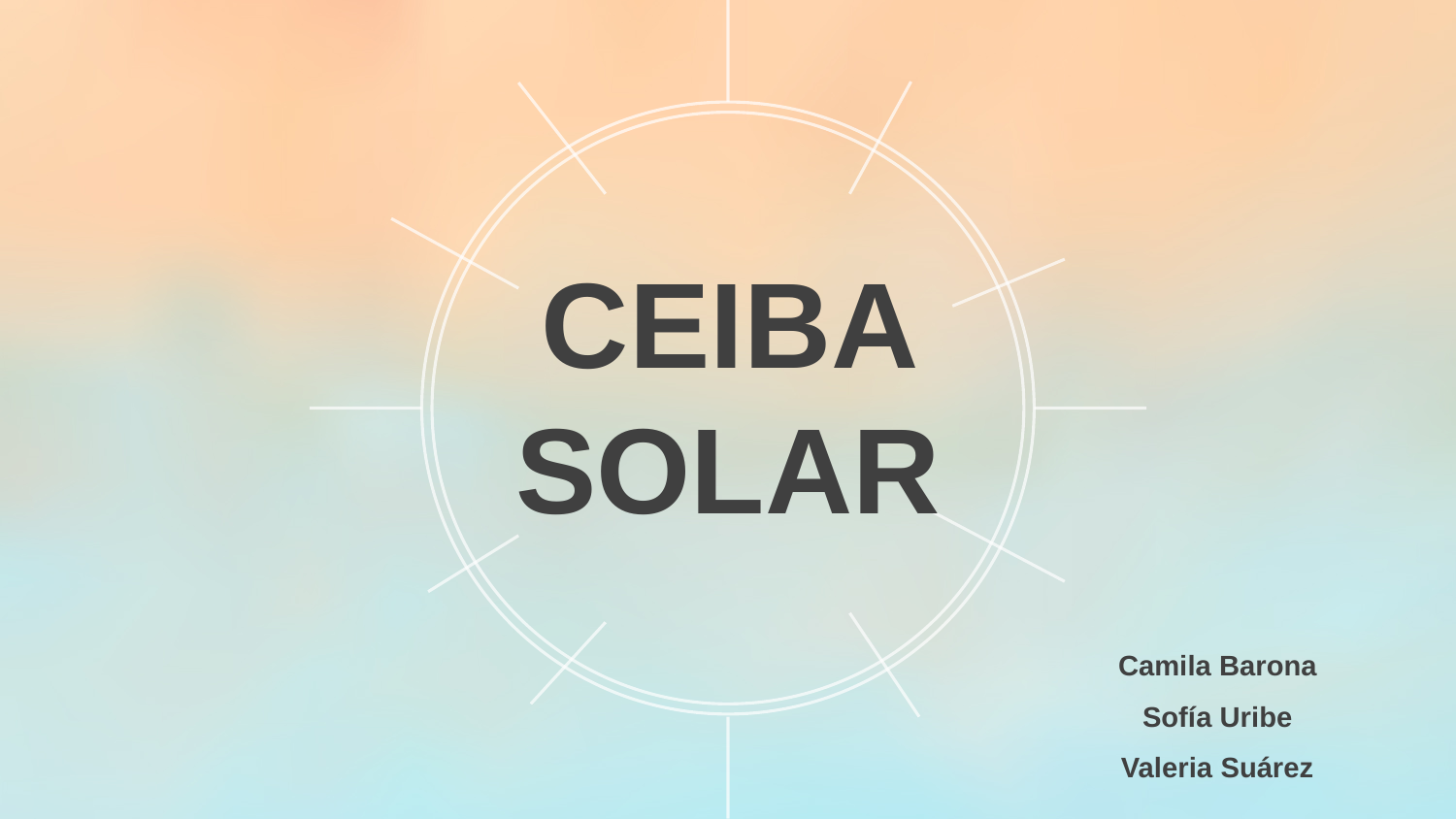

CEIBA SOLAR
Camila Barona
Sofía Uribe
Valeria Suárez